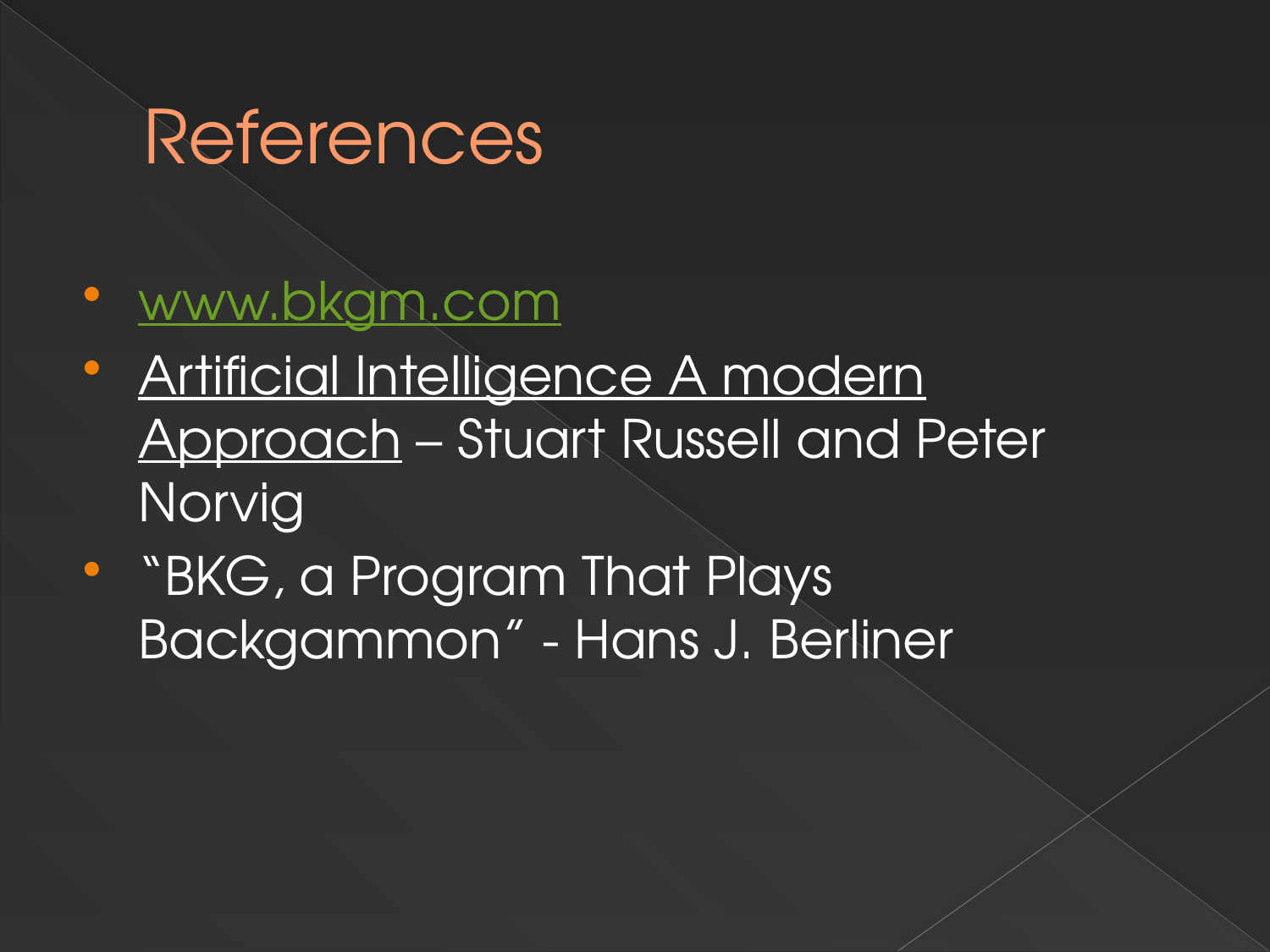

# References
www.bkgm.com
Artificial Intelligence A modern Approach – Stuart Russell and Peter Norvig
“BKG, a Program That Plays Backgammon” - Hans J. Berliner